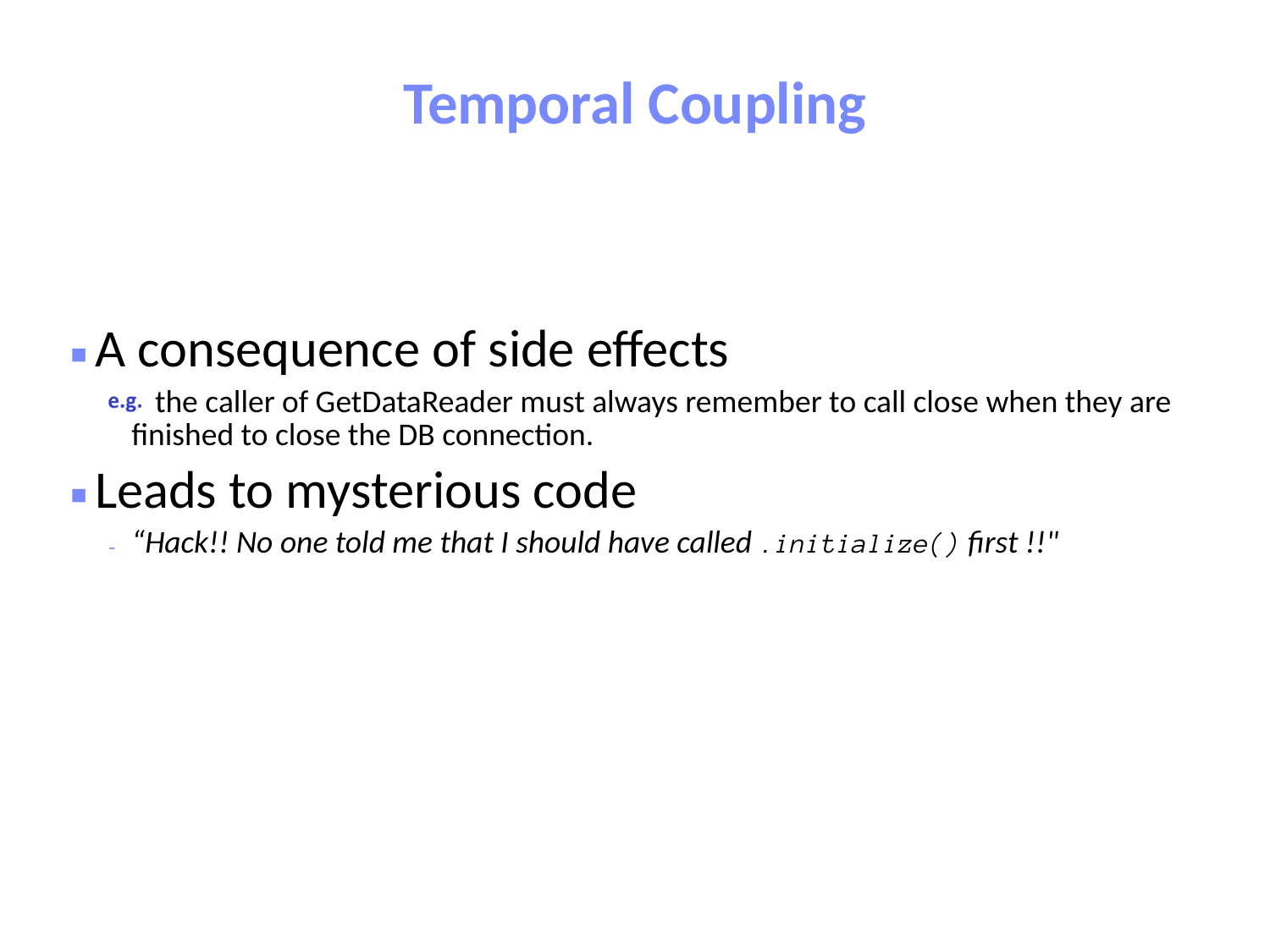

# Temporal Coupling
A consequence of side effects
  the caller of GetDataReader must always remember to call close when they are finished to close the DB connection.
Leads to mysterious code
“Hack!! No one told me that I should have called .initialize() first !!"
13